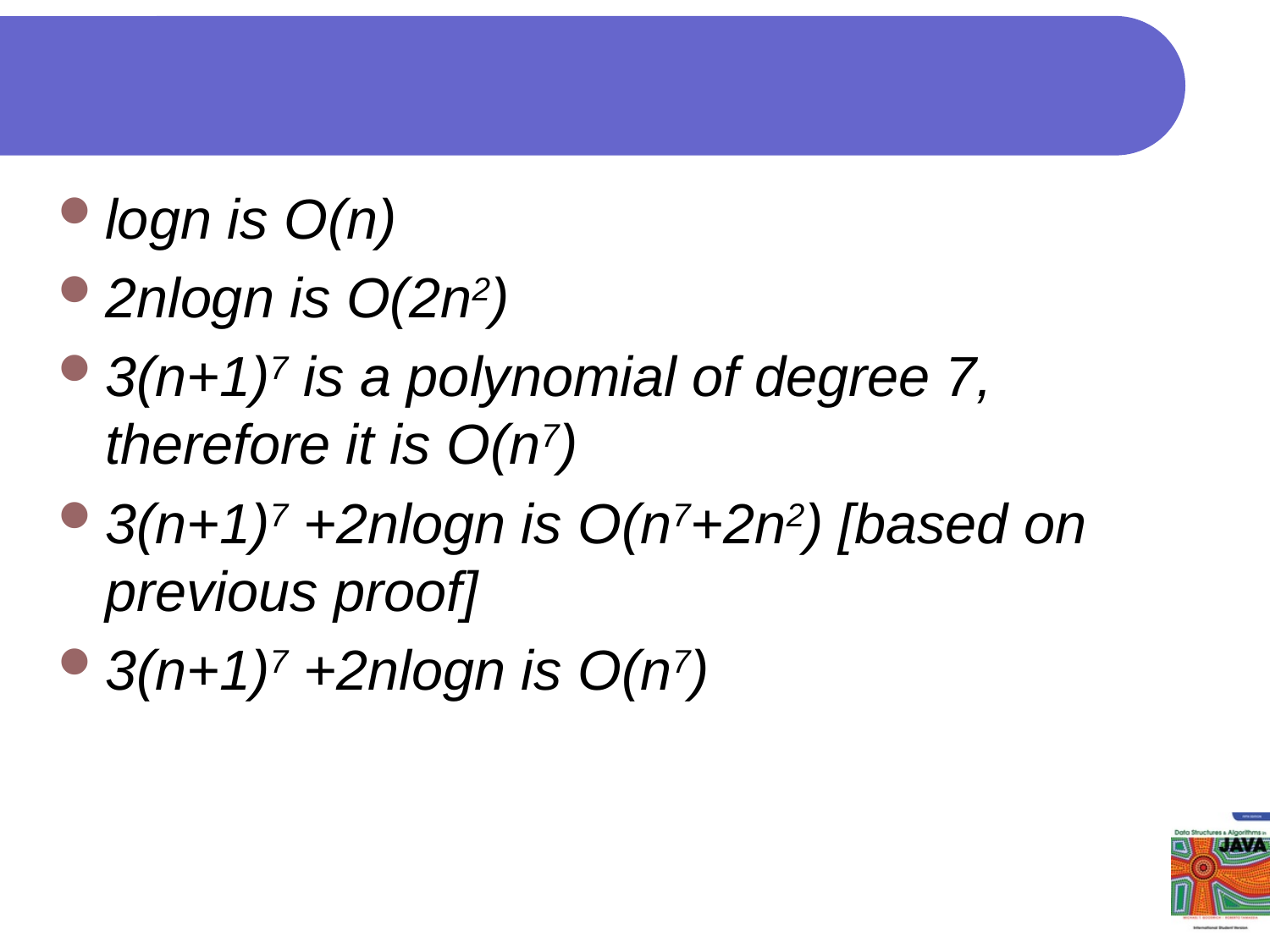

#
logn is O(n)
2nlogn is O(2n2)
3(n+1)7 is a polynomial of degree 7, therefore it is O(n7)
3(n+1)7 +2nlogn is O(n7+2n2) [based on previous proof]
3(n+1)7 +2nlogn is O(n7)